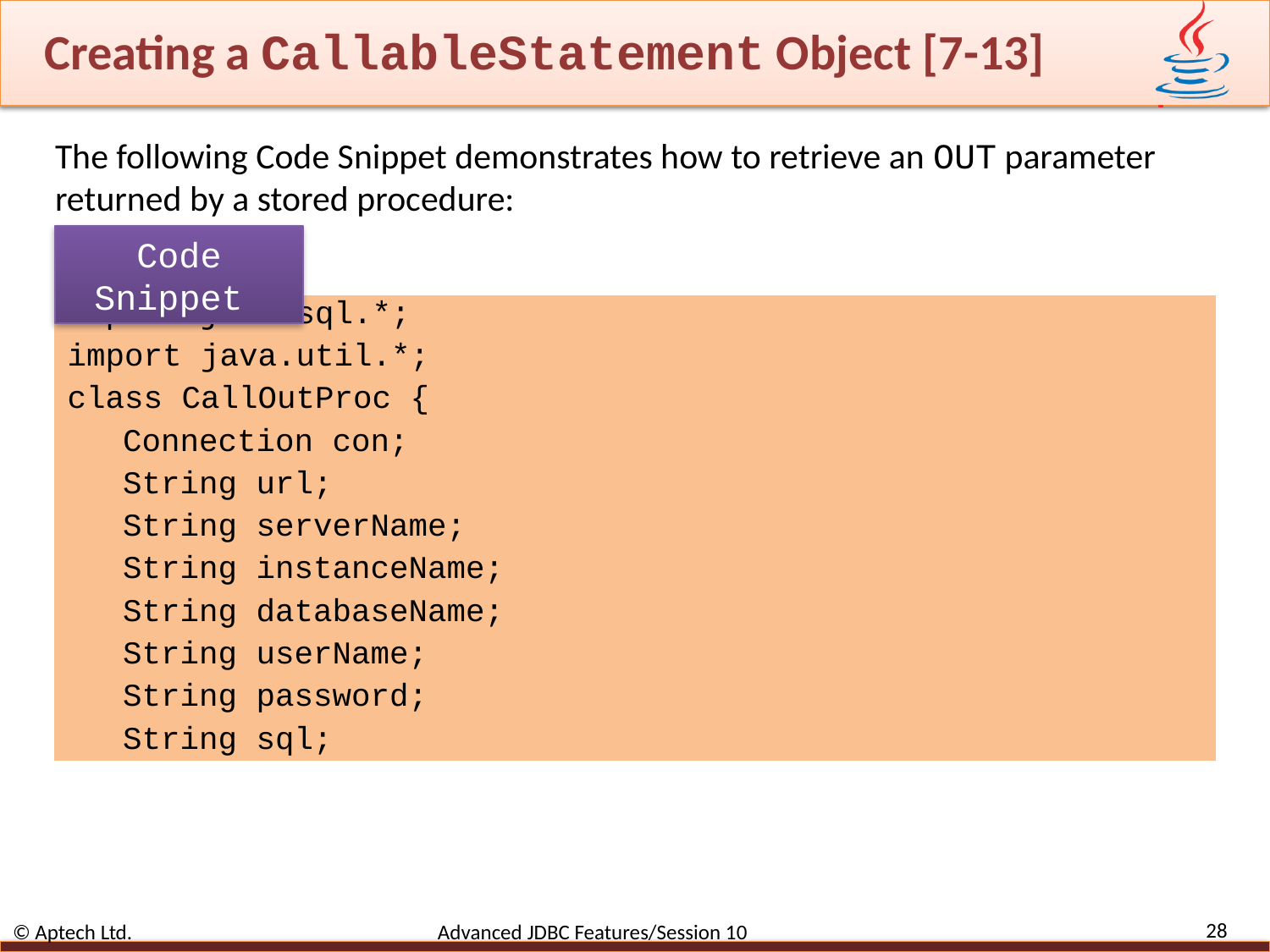

# Creating a CallableStatement Object [7-13]
The following Code Snippet demonstrates how to retrieve an OUT parameter returned by a stored procedure:

Code Snippet
import java.sql.*;
import java.util.*;
class CallOutProc {
Connection con;
String url;
String serverName;
String instanceName;
String databaseName;
String userName;
String password;
String sql;
28
© Aptech Ltd.                                                               Advanced JDBC Features/Session 10